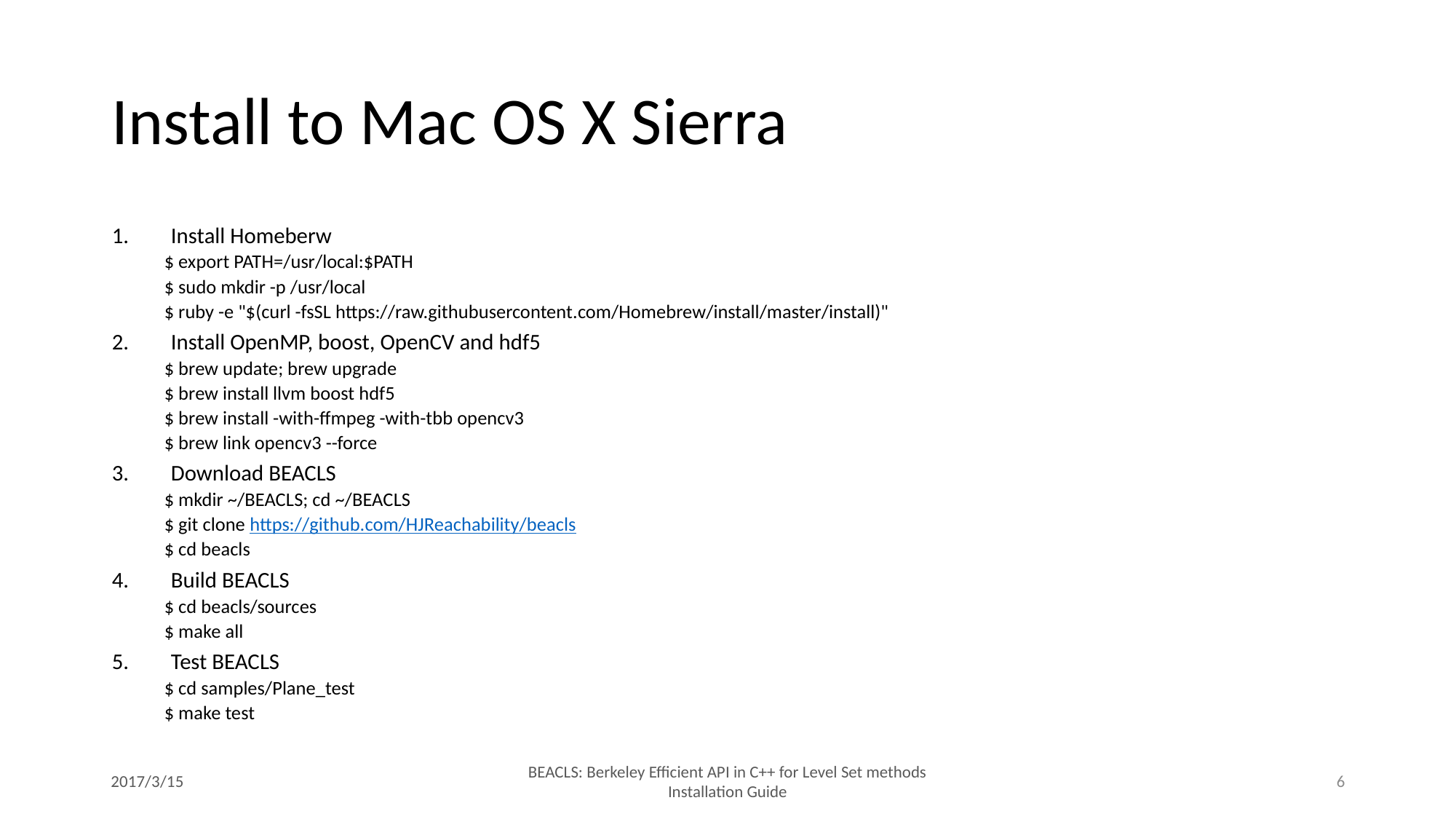

# Install to Mac OS X Sierra
Install Homeberw
$ export PATH=/usr/local:$PATH
$ sudo mkdir -p /usr/local
$ ruby -e "$(curl -fsSL https://raw.githubusercontent.com/Homebrew/install/master/install)"
Install OpenMP, boost, OpenCV and hdf5
$ brew update; brew upgrade
$ brew install llvm boost hdf5
$ brew install -with-ffmpeg -with-tbb opencv3
$ brew link opencv3 --force
Download BEACLS
$ mkdir ~/BEACLS; cd ~/BEACLS
$ git clone https://github.com/HJReachability/beacls
$ cd beacls
Build BEACLS
$ cd beacls/sources
$ make all
Test BEACLS
$ cd samples/Plane_test
$ make test
2017/3/15
BEACLS: Berkeley Efficient API in C++ for Level Set methods Installation Guide
6